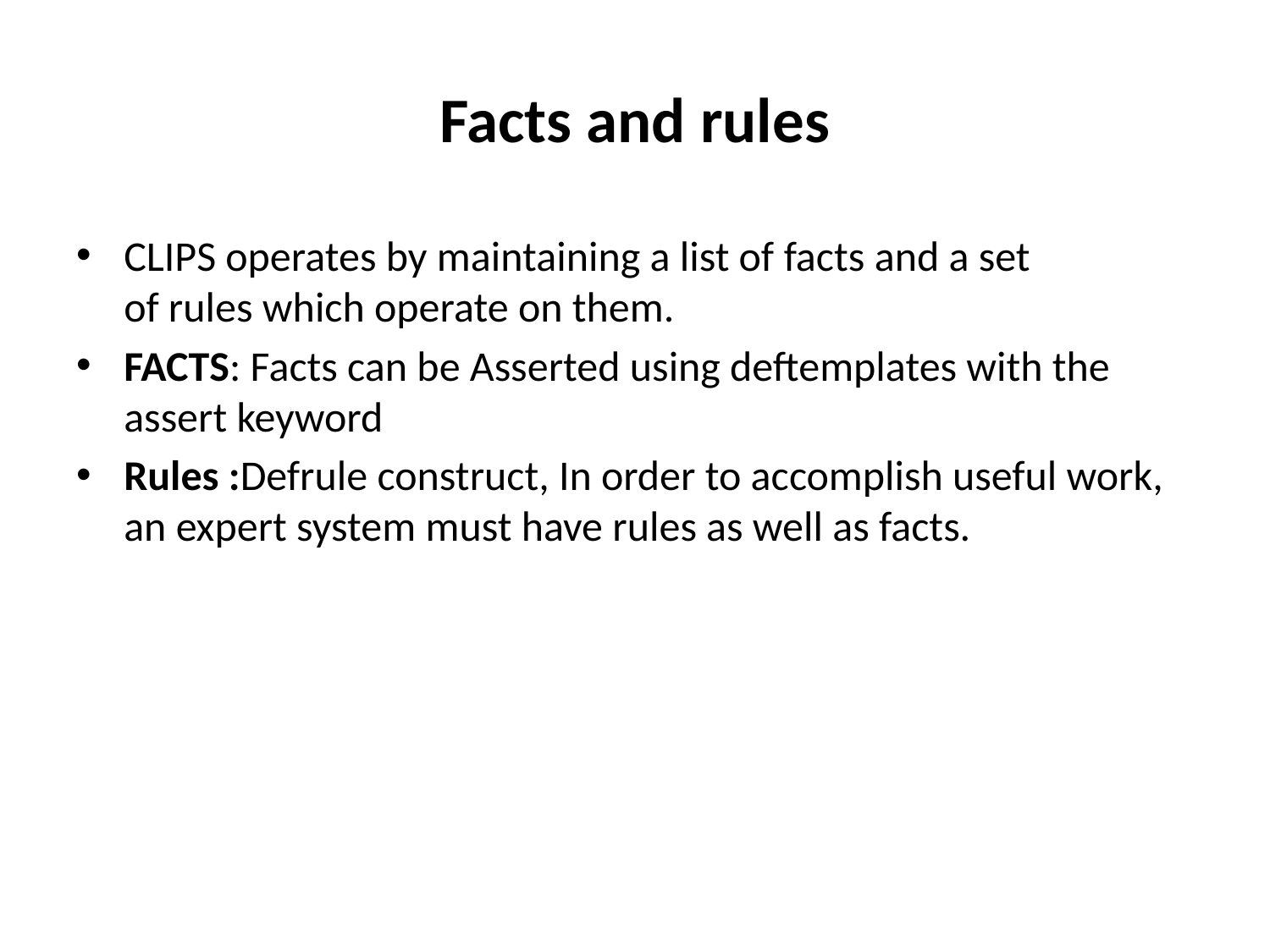

# Facts and rules
CLIPS operates by maintaining a list of facts and a set of rules which operate on them.
FACTS: Facts can be Asserted using deftemplates with the assert keyword
Rules :Defrule construct, In order to accomplish useful work, an expert system must have rules as well as facts.